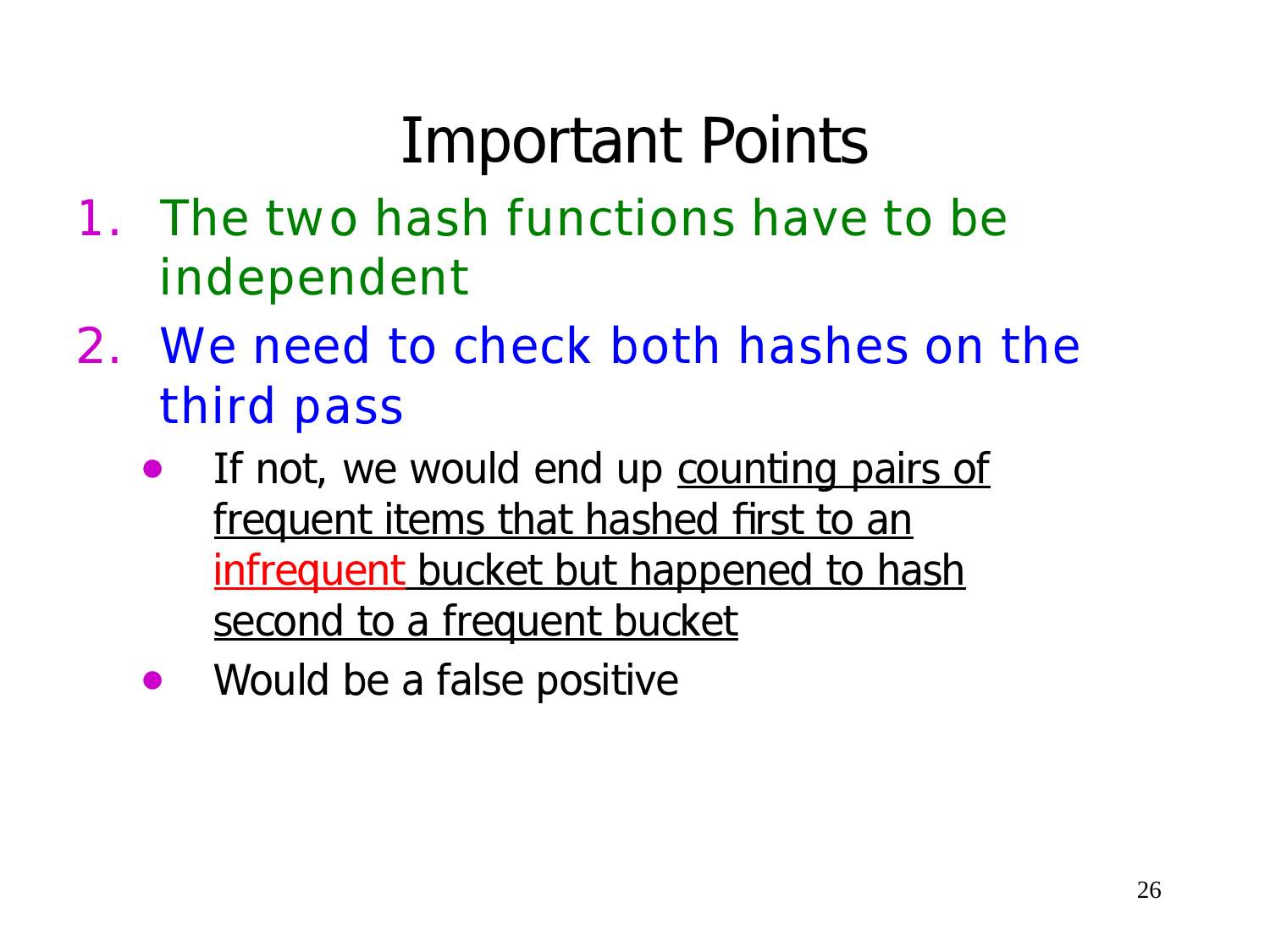

# Important Points
The two hash functions have to be independent
We need to check both hashes on the third pass
If not, we would end up counting pairs of frequent items that hashed first to an infrequent bucket but happened to hash second to a frequent bucket
Would be a false positive
26